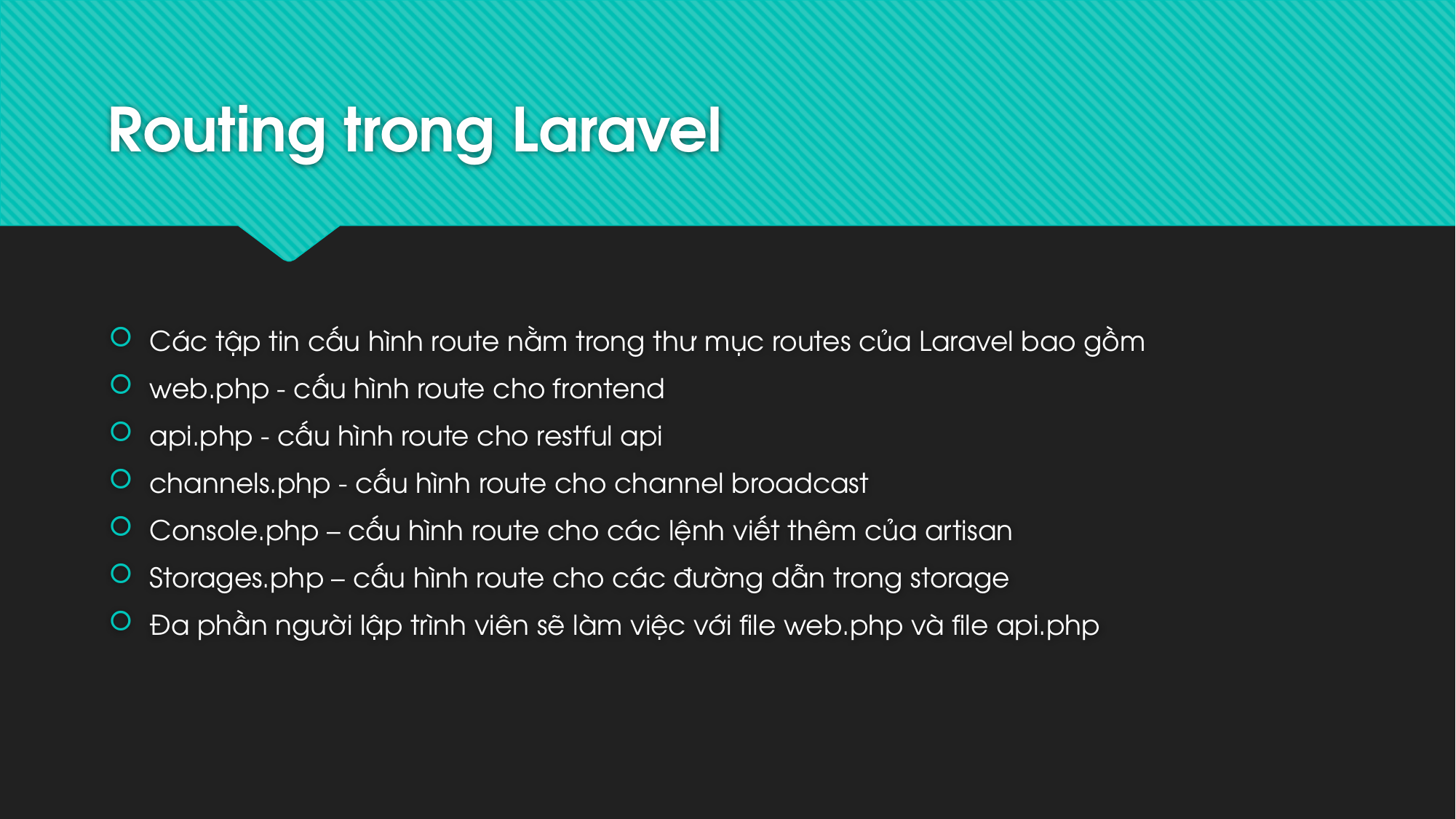

# Routing trong Laravel
Các tập tin cấu hình route nằm trong thư mục routes của Laravel bao gồm
web.php - cấu hình route cho frontend
api.php - cấu hình route cho restful api
channels.php - cấu hình route cho channel broadcast
Console.php – cấu hình route cho các lệnh viết thêm của artisan
Storages.php – cấu hình route cho các đường dẫn trong storage
Đa phần người lập trình viên sẽ làm việc với file web.php và file api.php